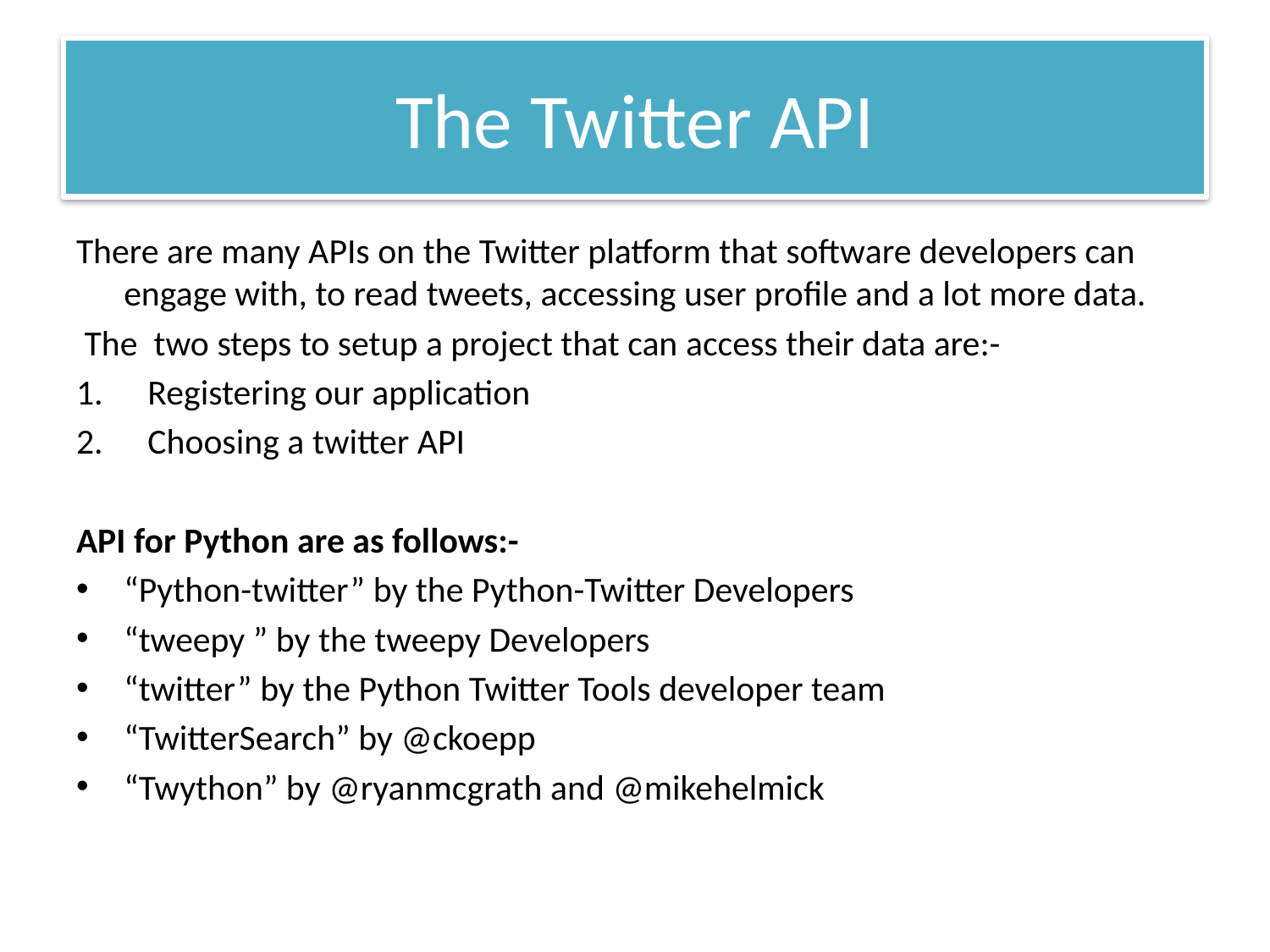

# The Twitter API
There are many APIs on the Twitter platform that software developers can engage with, to read tweets, accessing user profile and a lot more data.
 The  two steps to setup a project that can access their data are:-
Registering our application
Choosing a twitter API

API for Python are as follows:-
“Python-twitter” by the Python-Twitter Developers
“tweepy ” by the tweepy Developers
“twitter” by the Python Twitter Tools developer team
“TwitterSearch” by @ckoepp
“Twython” by @ryanmcgrath and @mikehelmick